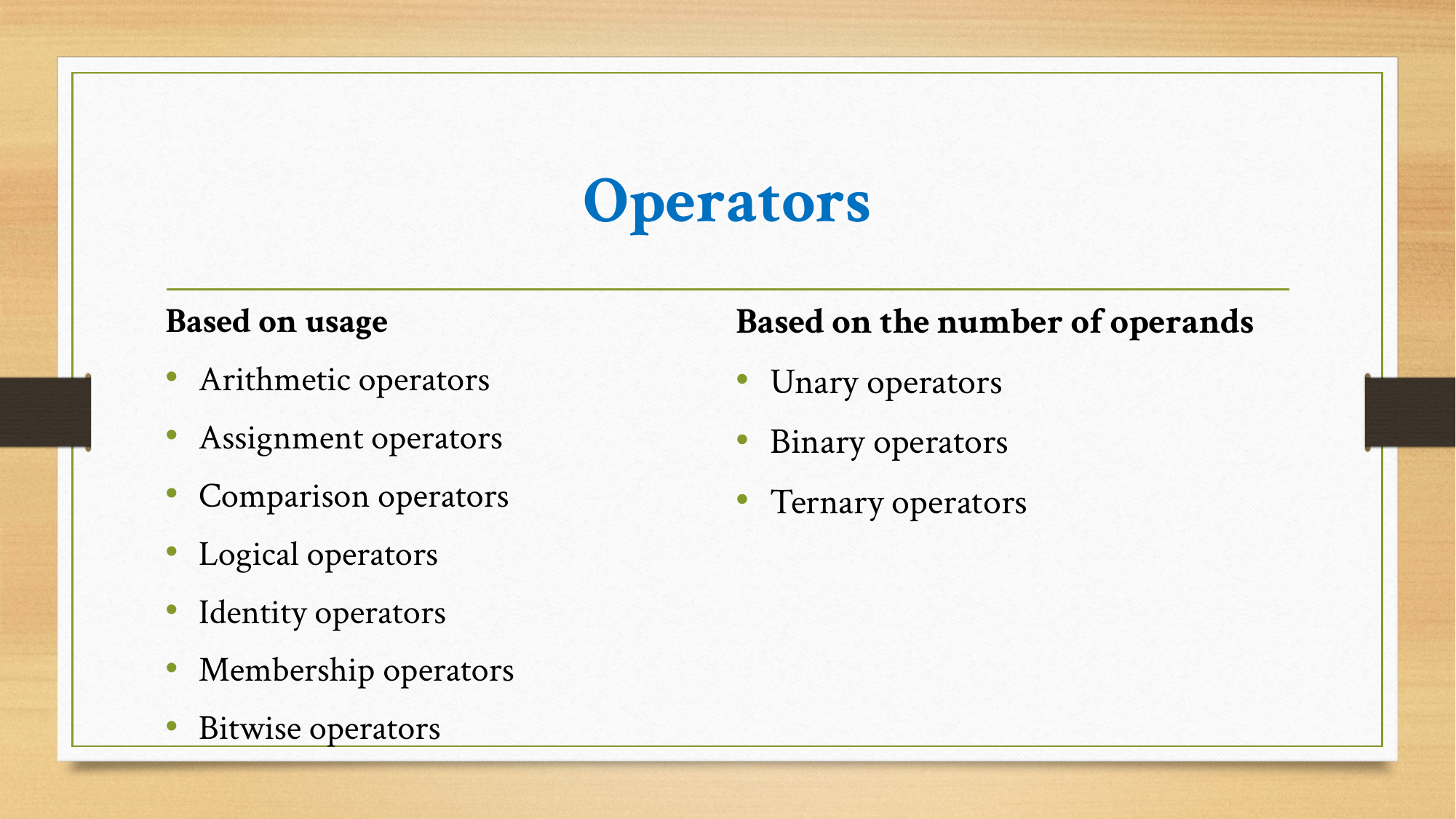

# Operators
Based on usage
Arithmetic operators
Assignment operators
Comparison operators
Logical operators
Identity operators
Membership operators
Bitwise operators
Based on the number of operands
Unary operators
Binary operators
Ternary operators